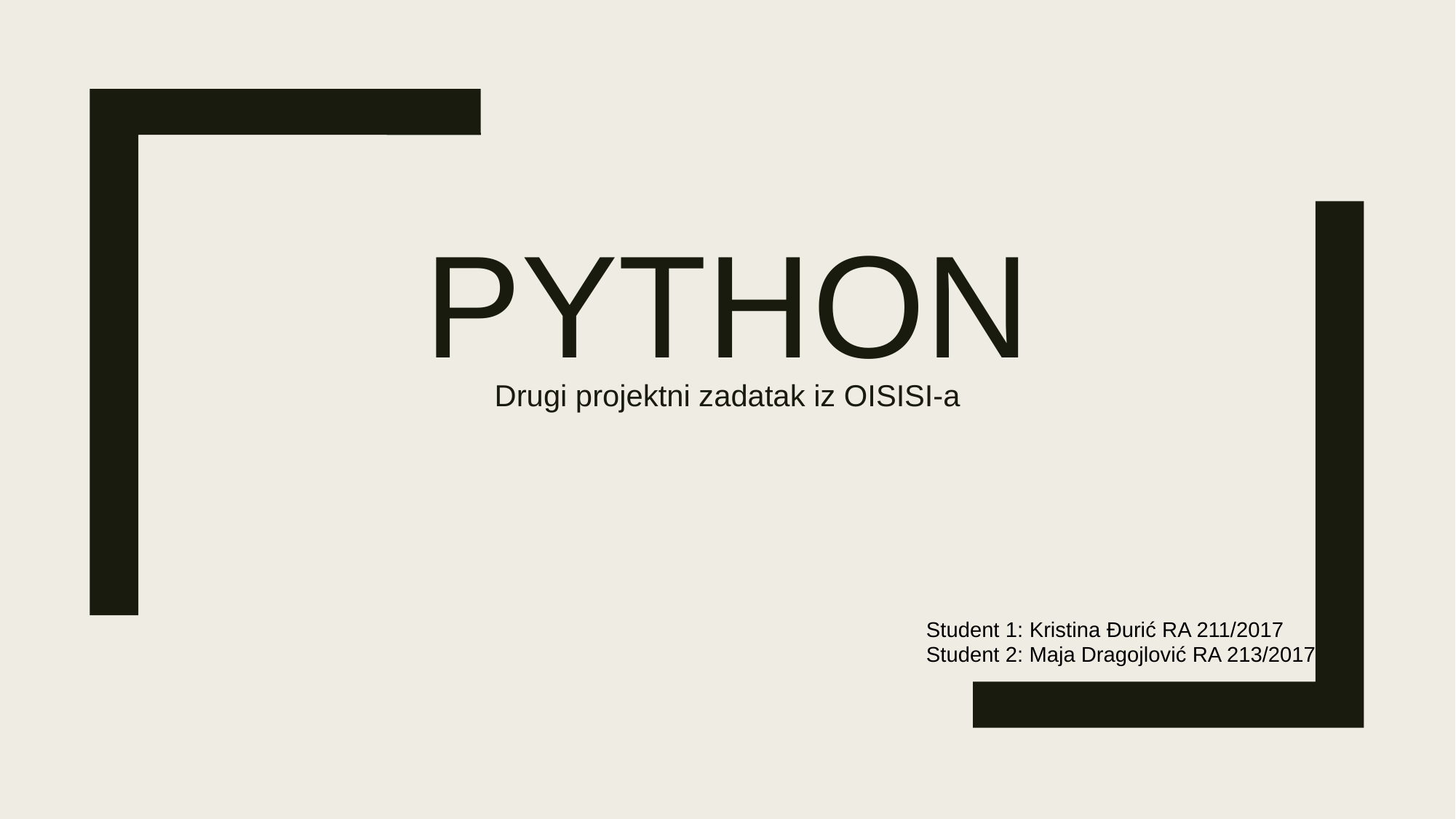

# Python
Drugi projektni zadatak iz OISISI-a
Student 1: Kristina Đurić RA 211/2017
Student 2: Maja Dragojlović RA 213/2017